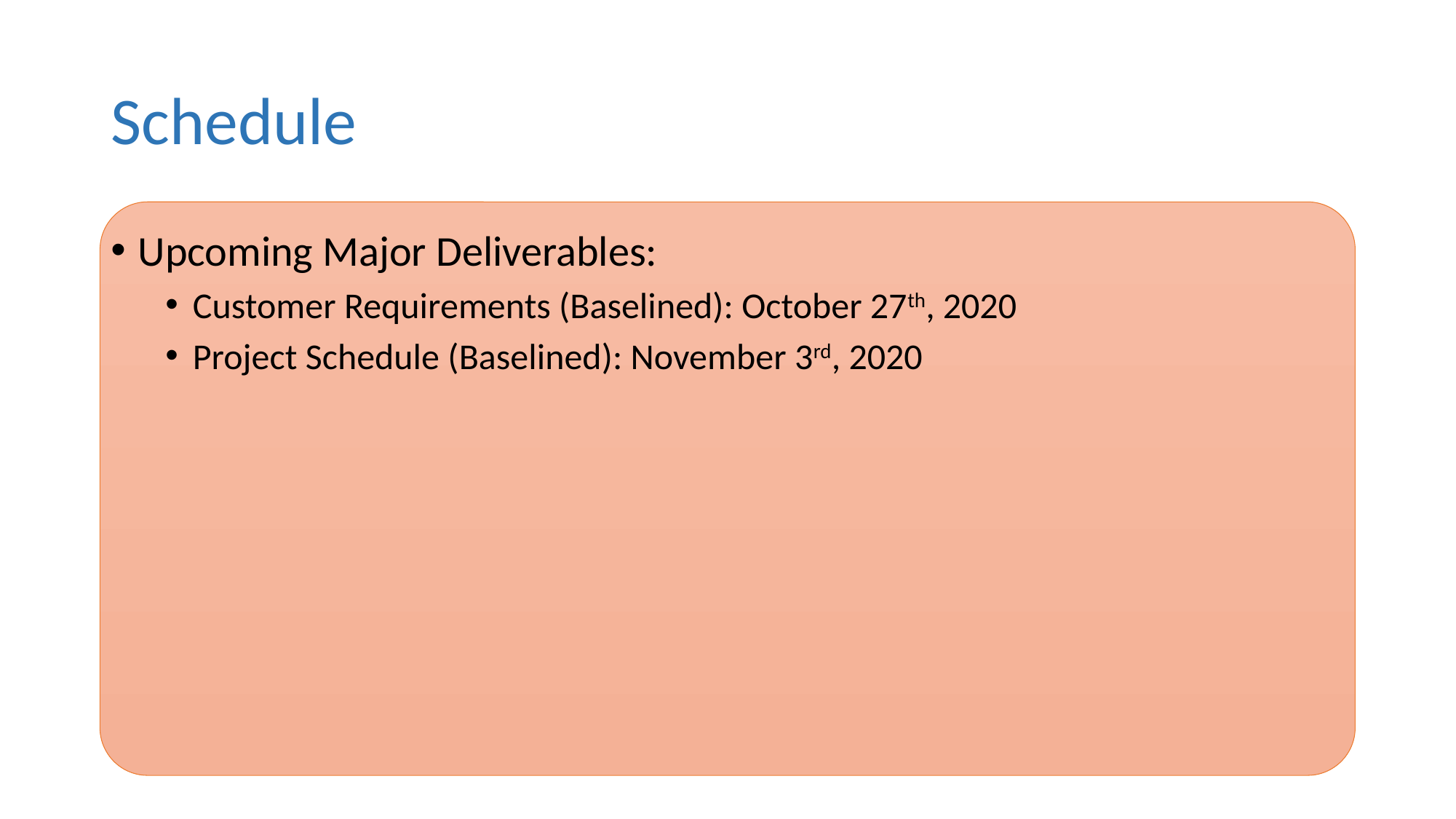

# Schedule

Upcoming Major Deliverables:
Customer Requirements (Baselined): October 27th, 2020
Project Schedule (Baselined): November 3rd, 2020